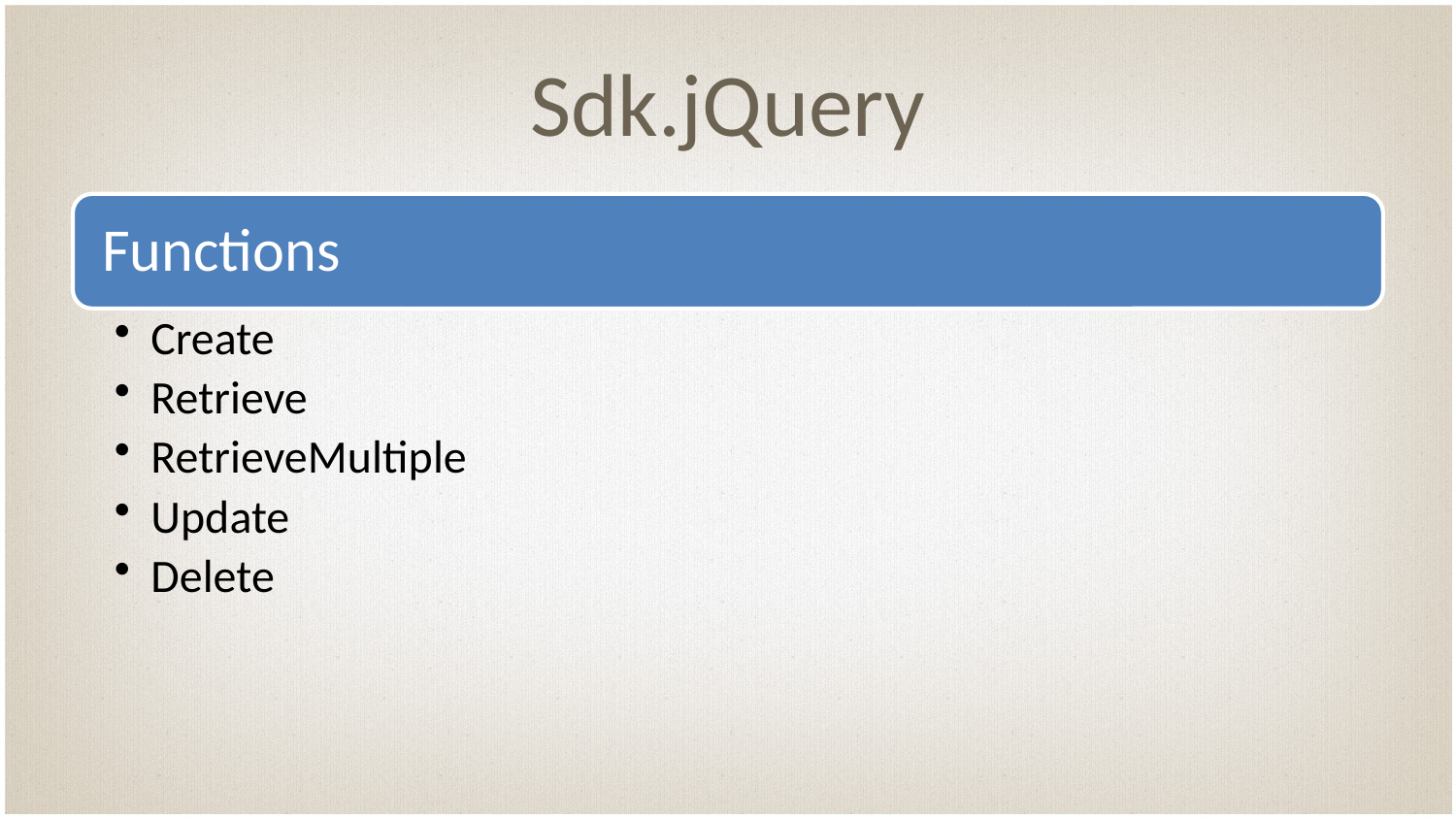

# Sdk.jQuery
Functions
Create
Retrieve
RetrieveMultiple
Update
Delete